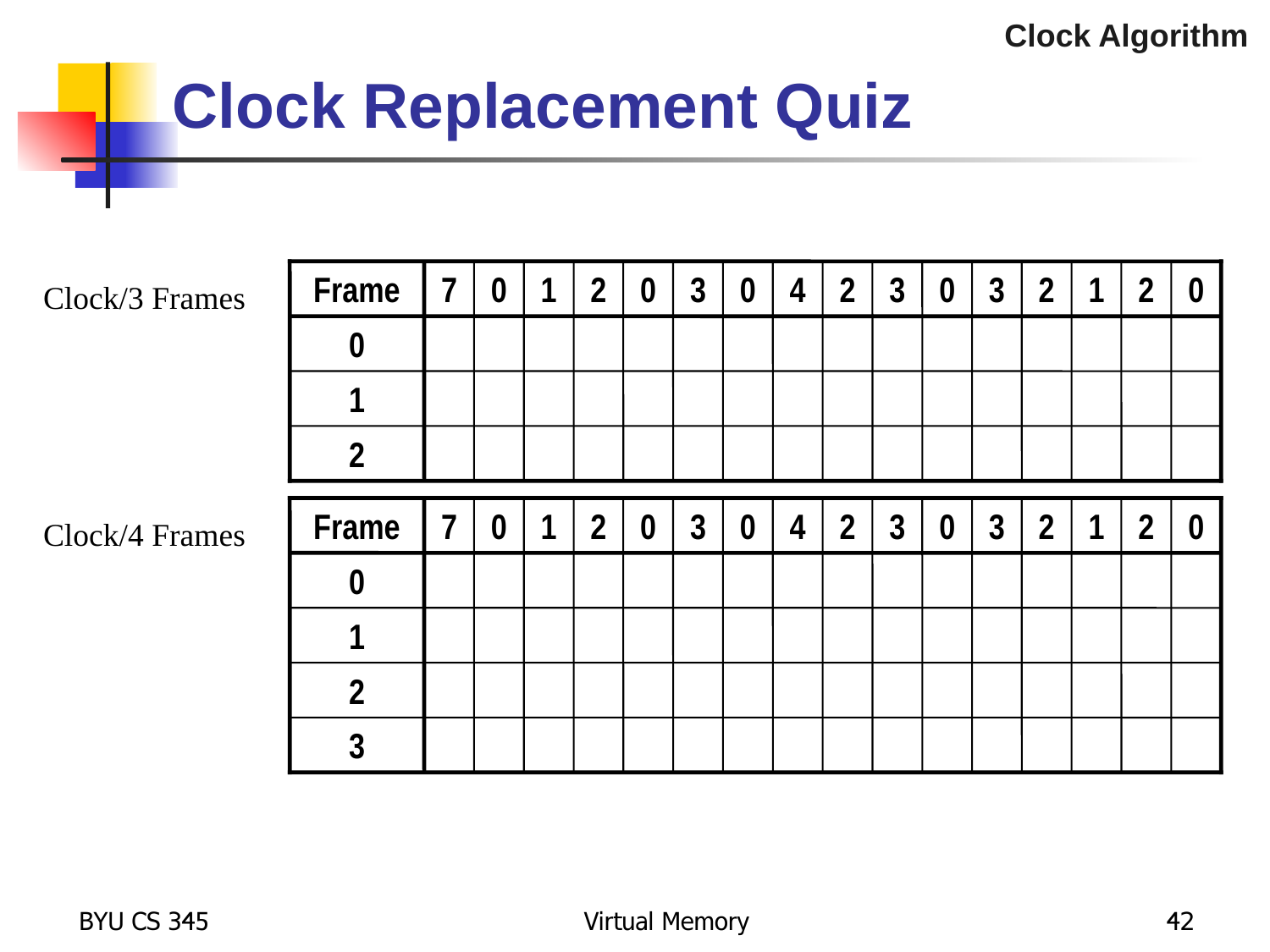

Clock Algorithm
# Clock Replacement Quiz
Frame

7

0

1

2

0

3

0

4

2

3

0

3

2

1

2

0

Clock/3 Frames
0

1

2

Frame

7

0

1

2

0

3

0

4

2

3

0

3

2

1

2

0

Clock/4 Frames
0

1

2

3

BYU CS 345
Virtual Memory
42